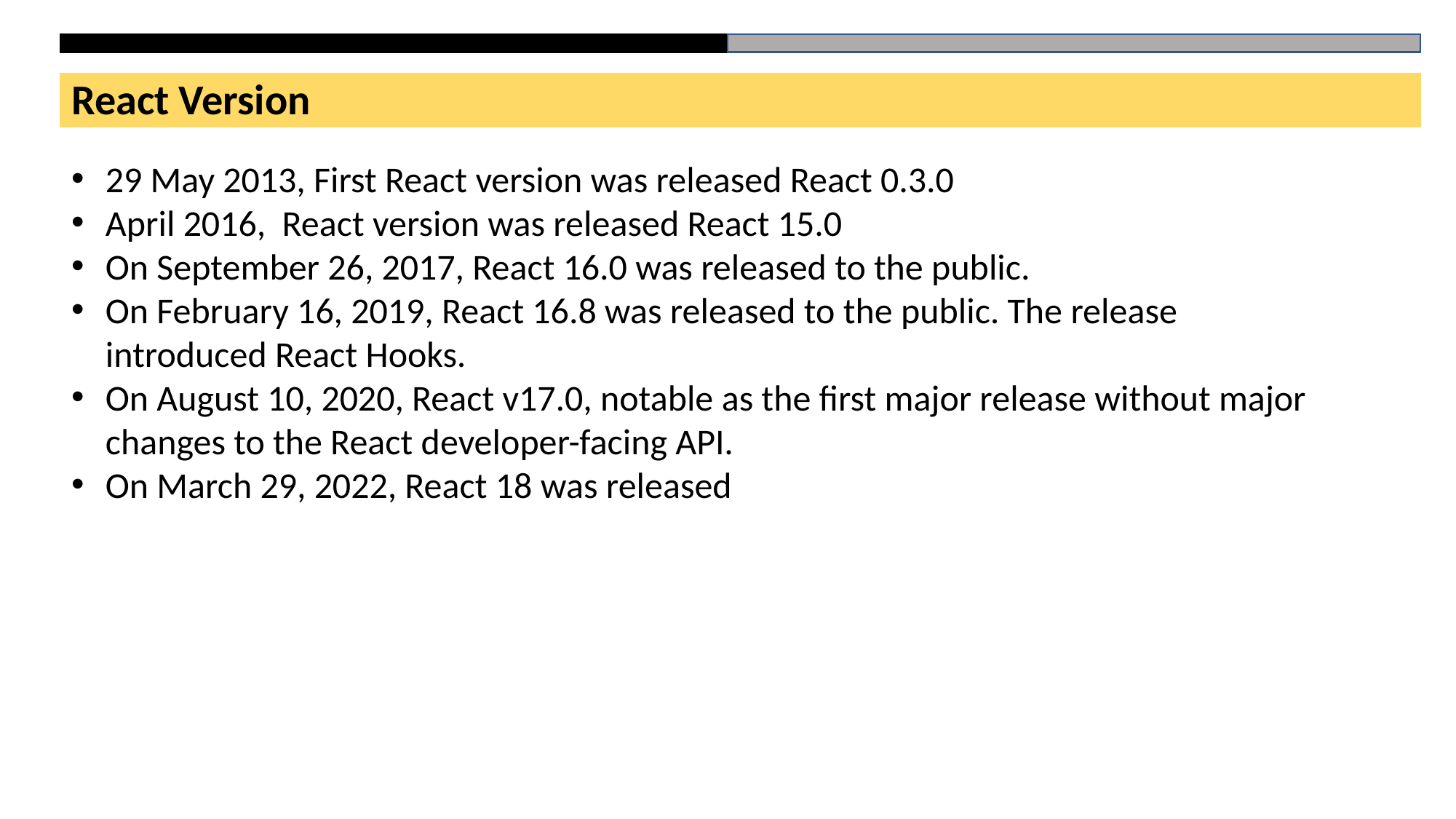

React Version

29 May 2013, First React version was released React 0.3.0
April 2016,  React version was released React 15.0
On September 26, 2017, React 16.0 was released to the public.
On February 16, 2019, React 16.8 was released to the public. The release introduced React Hooks.
On August 10, 2020, React v17.0, notable as the first major release without major changes to the React developer-facing API.
On March 29, 2022, React 18 was released
# HTML